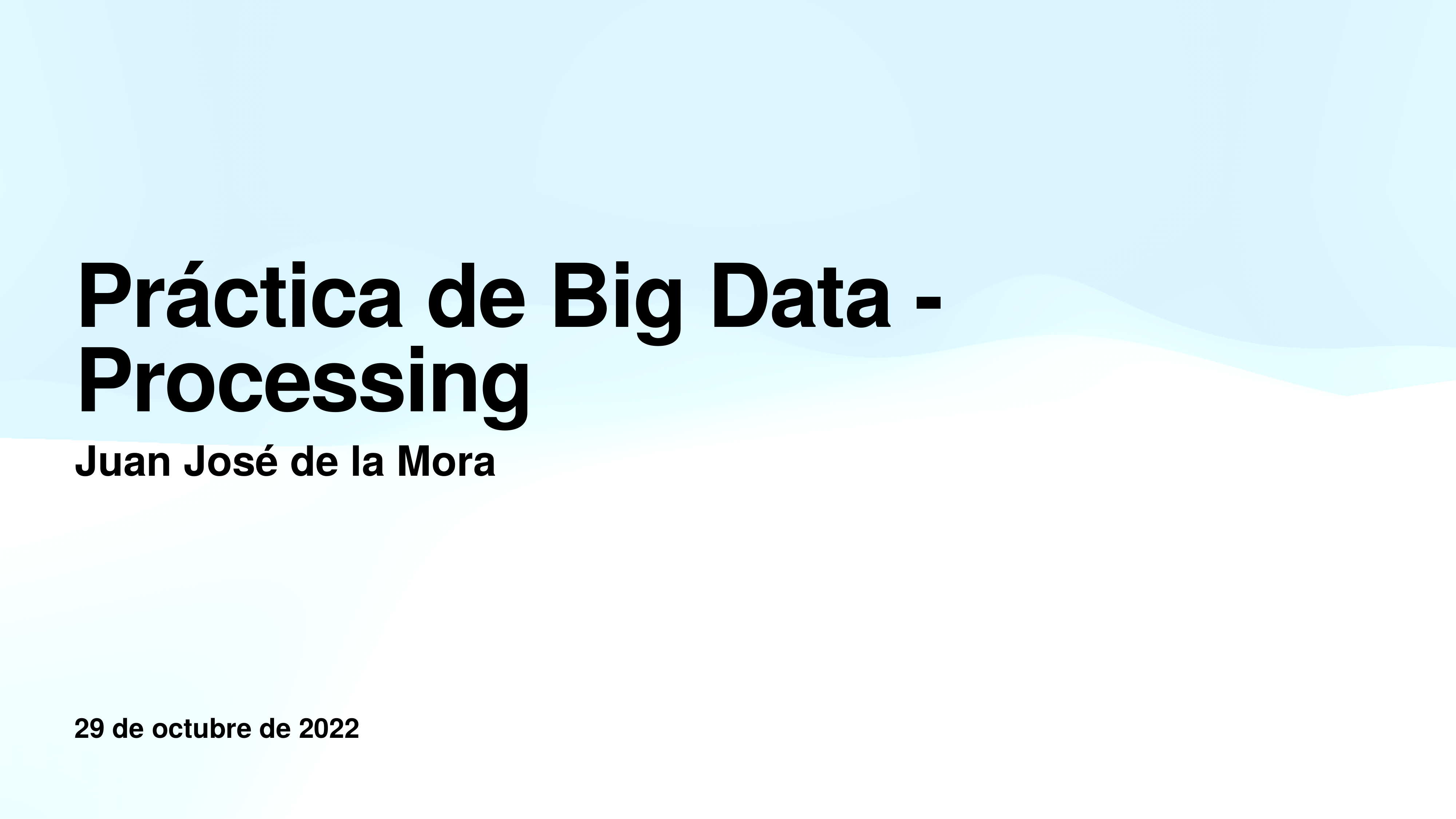

# Práctica de Big Data - Processing
Juan José de la Mora
29 de octubre de 2022